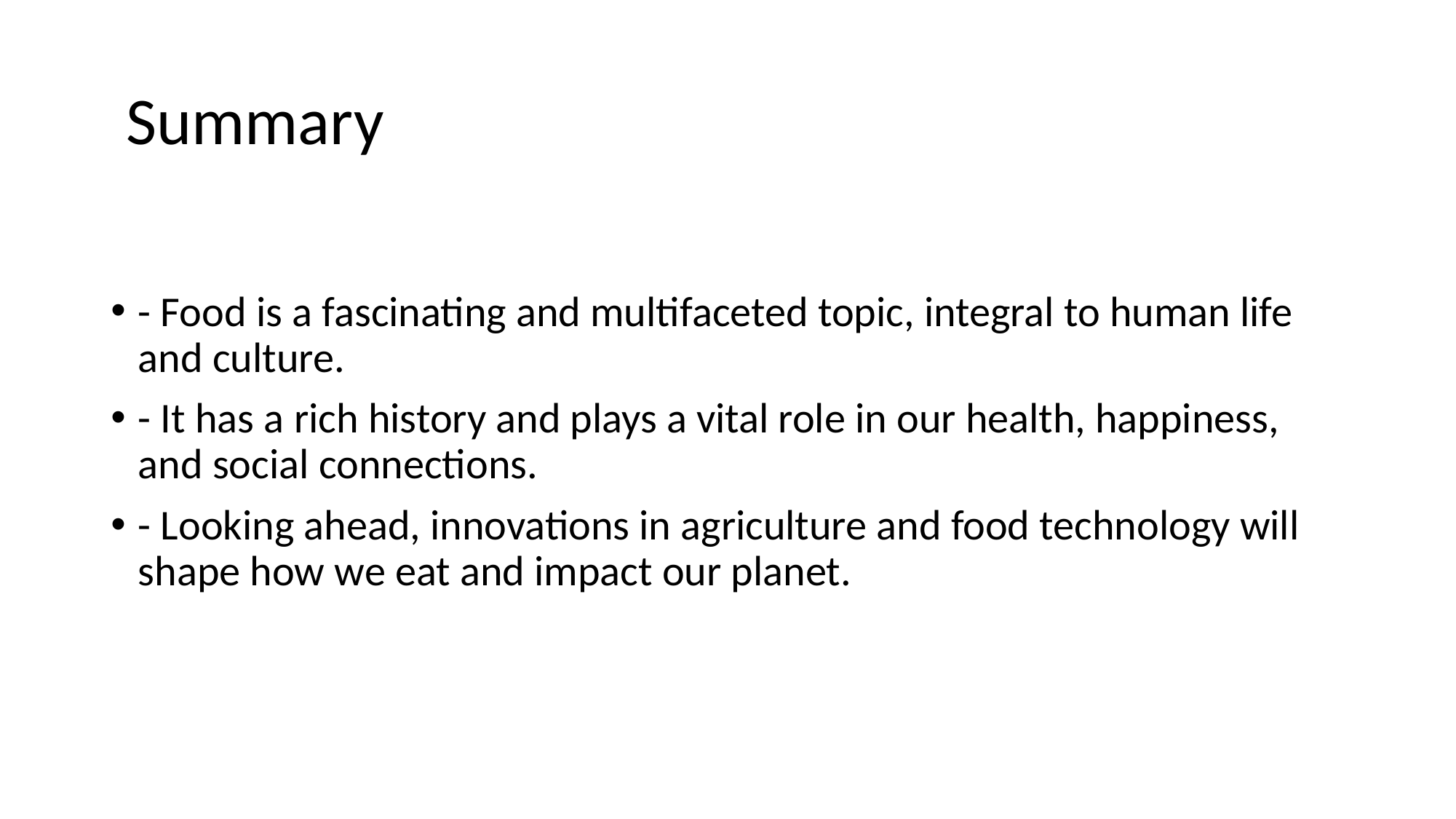

# Summary

- Food is a fascinating and multifaceted topic, integral to human life and culture.
- It has a rich history and plays a vital role in our health, happiness, and social connections.
- Looking ahead, innovations in agriculture and food technology will shape how we eat and impact our planet.